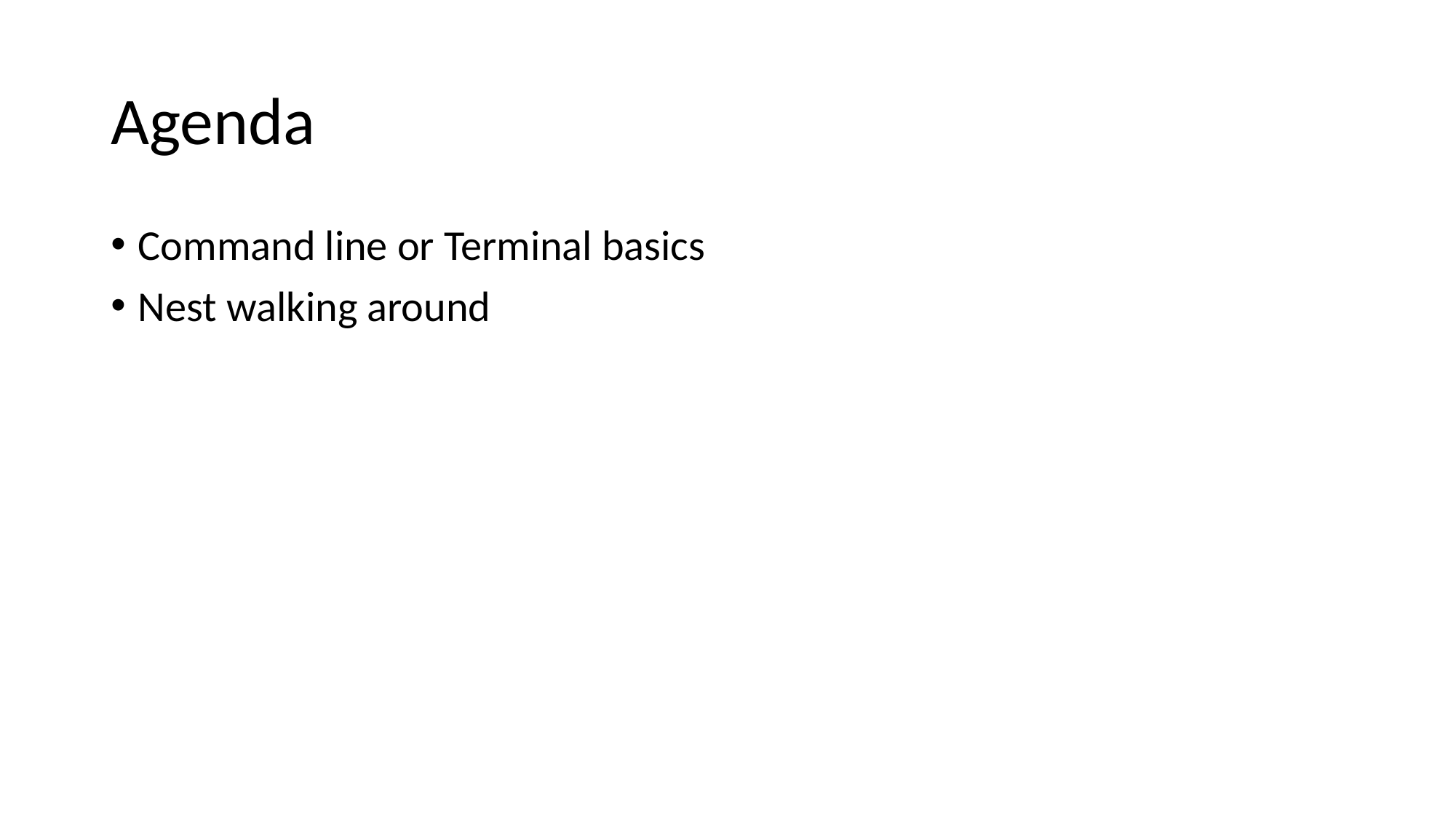

# Agenda
Command line or Terminal basics
Nest walking around